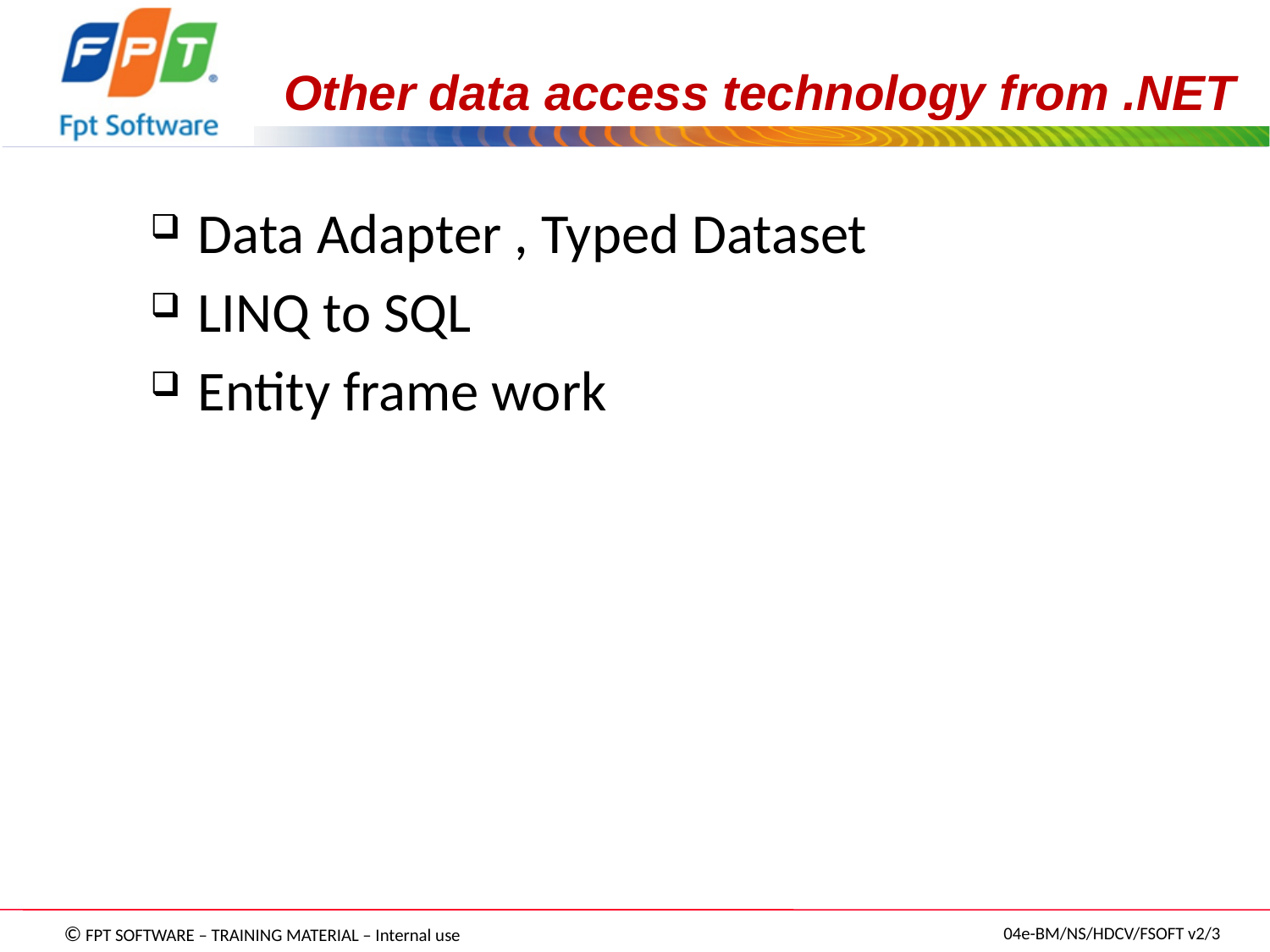

# Other data access technology from .NET
Data Adapter , Typed Dataset
LINQ to SQL
Entity frame work